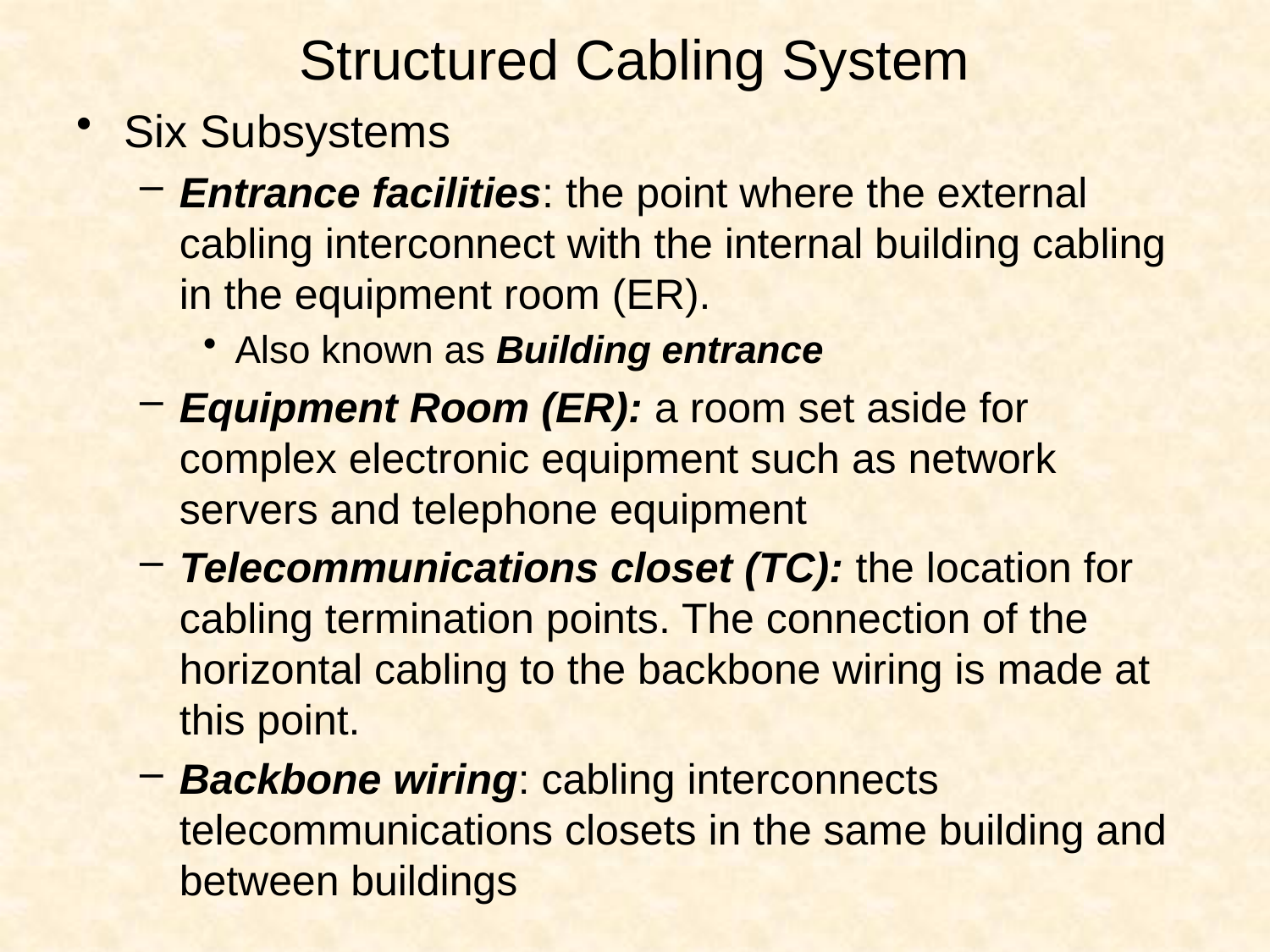

# Structured Cabling System
Six Subsystems
Entrance facilities: the point where the external cabling interconnect with the internal building cabling in the equipment room (ER).
Also known as Building entrance
Equipment Room (ER): a room set aside for complex electronic equipment such as network servers and telephone equipment
Telecommunications closet (TC): the location for cabling termination points. The connection of the horizontal cabling to the backbone wiring is made at this point.
Backbone wiring: cabling interconnects telecommunications closets in the same building and between buildings
27